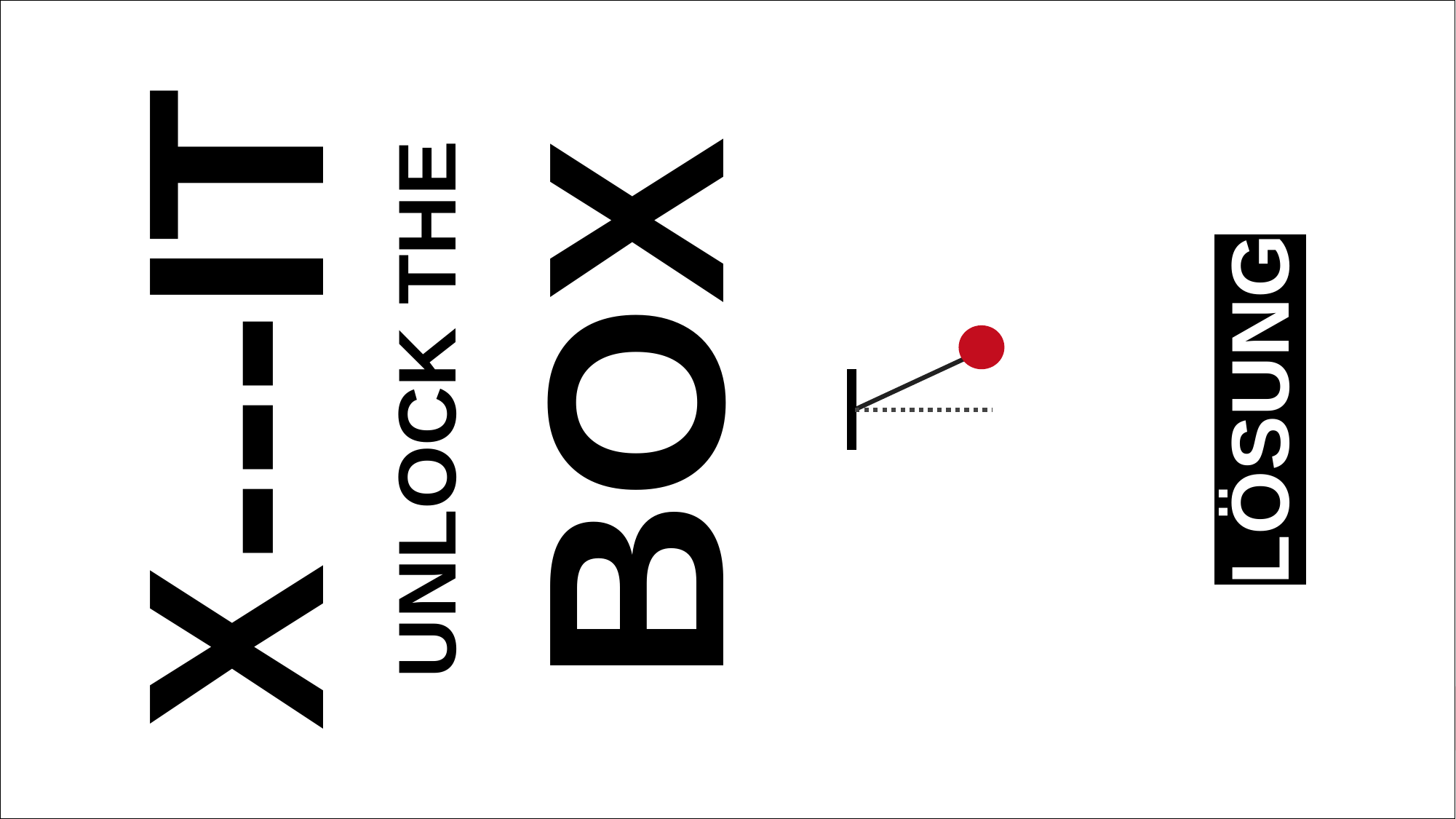

Exit Game – die Box
X---IT
UNLOCK THE
BOX

LÖSUNG